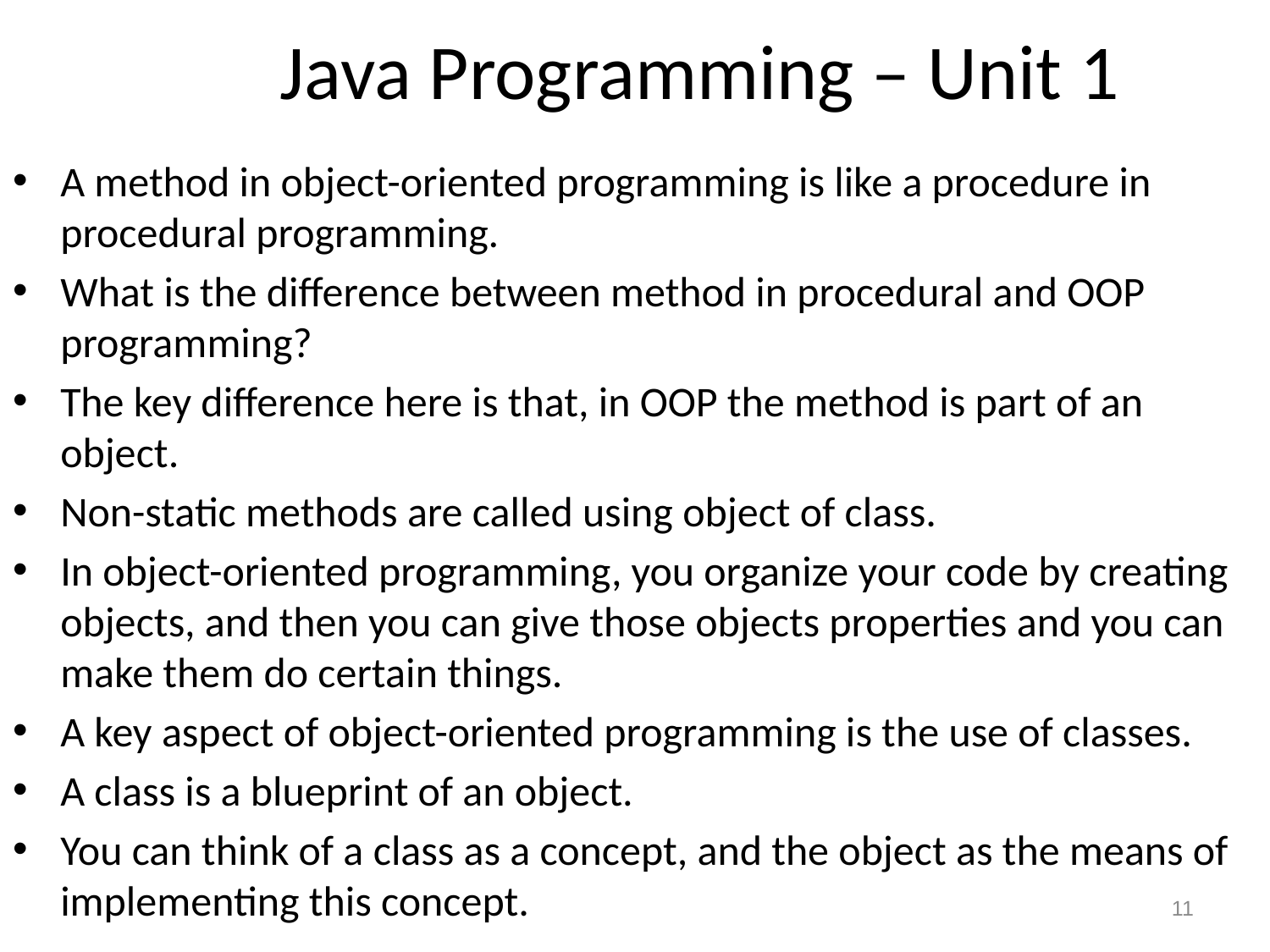

# Java Programming – Unit 1
A method in object-oriented programming is like a procedure in procedural programming.
What is the difference between method in procedural and OOP programming?
The key difference here is that, in OOP the method is part of an object.
Non-static methods are called using object of class.
In object-oriented programming, you organize your code by creating objects, and then you can give those objects properties and you can make them do certain things.
A key aspect of object-oriented programming is the use of classes.
A class is a blueprint of an object.
You can think of a class as a concept, and the object as the means of implementing this concept.

11